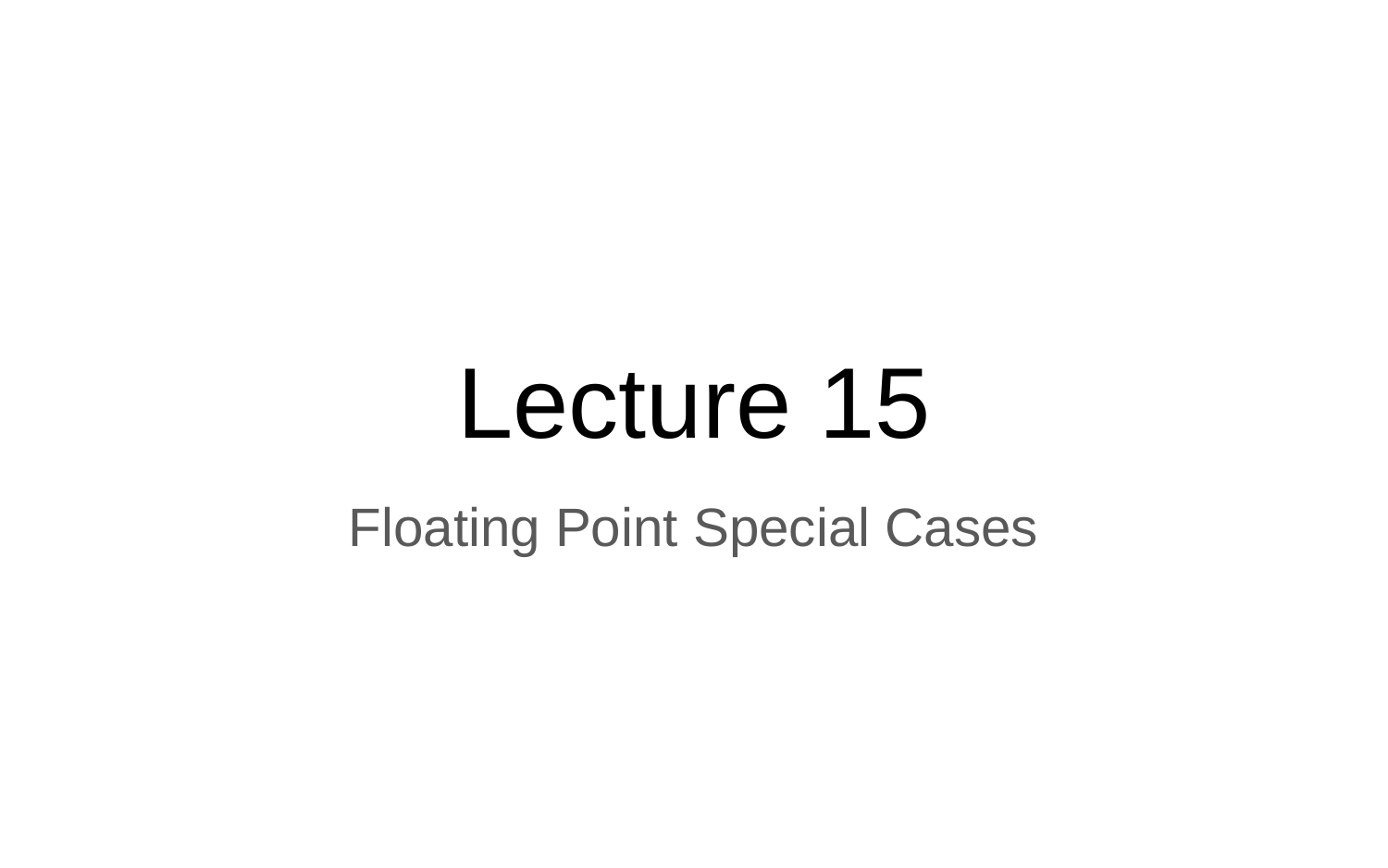

# Lecture 15
Floating Point Special Cases